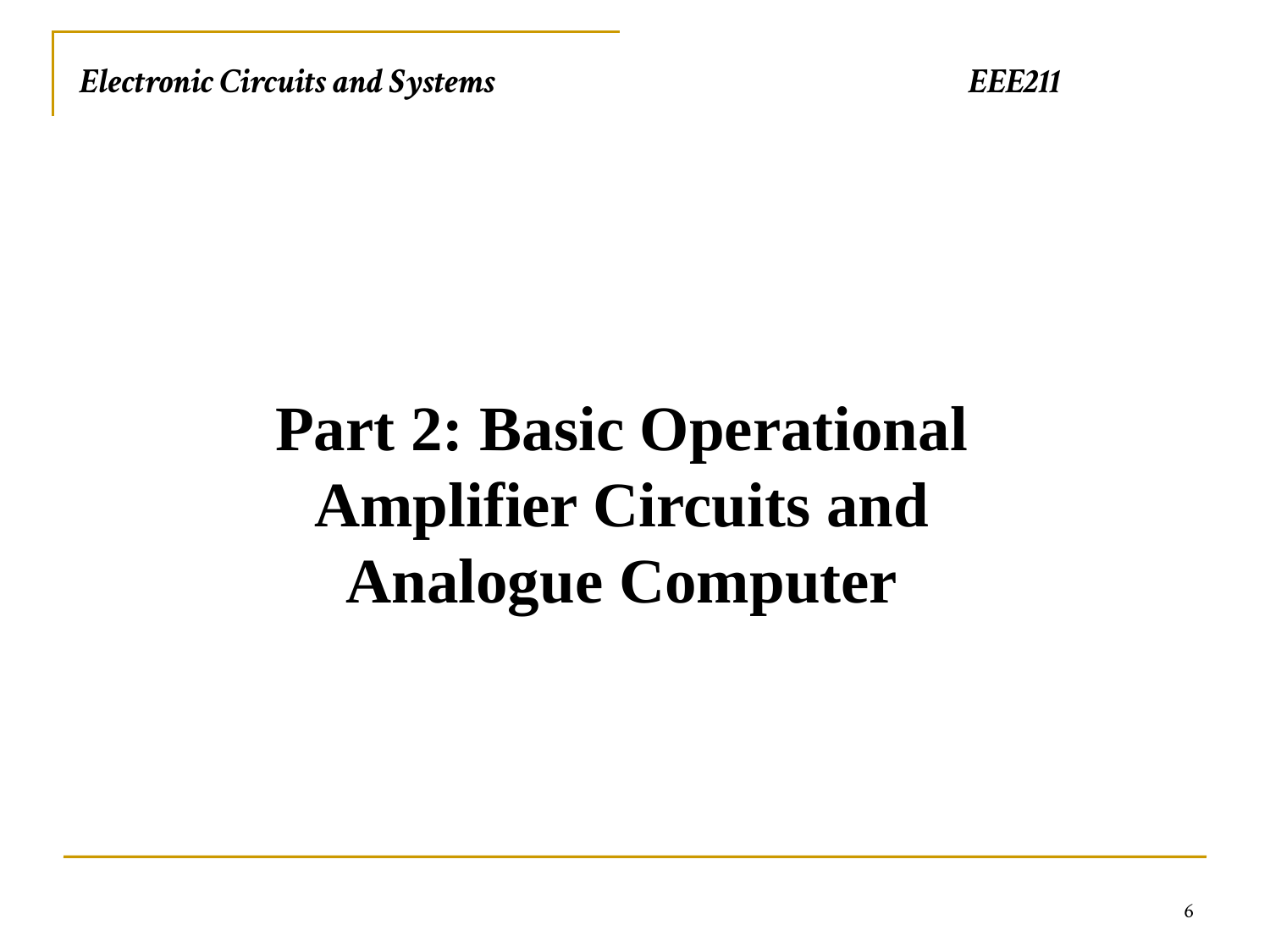

# Electronic Circuits and Systems			   	EEE211
Part 2: Basic Operational Amplifier Circuits and Analogue Computer

6